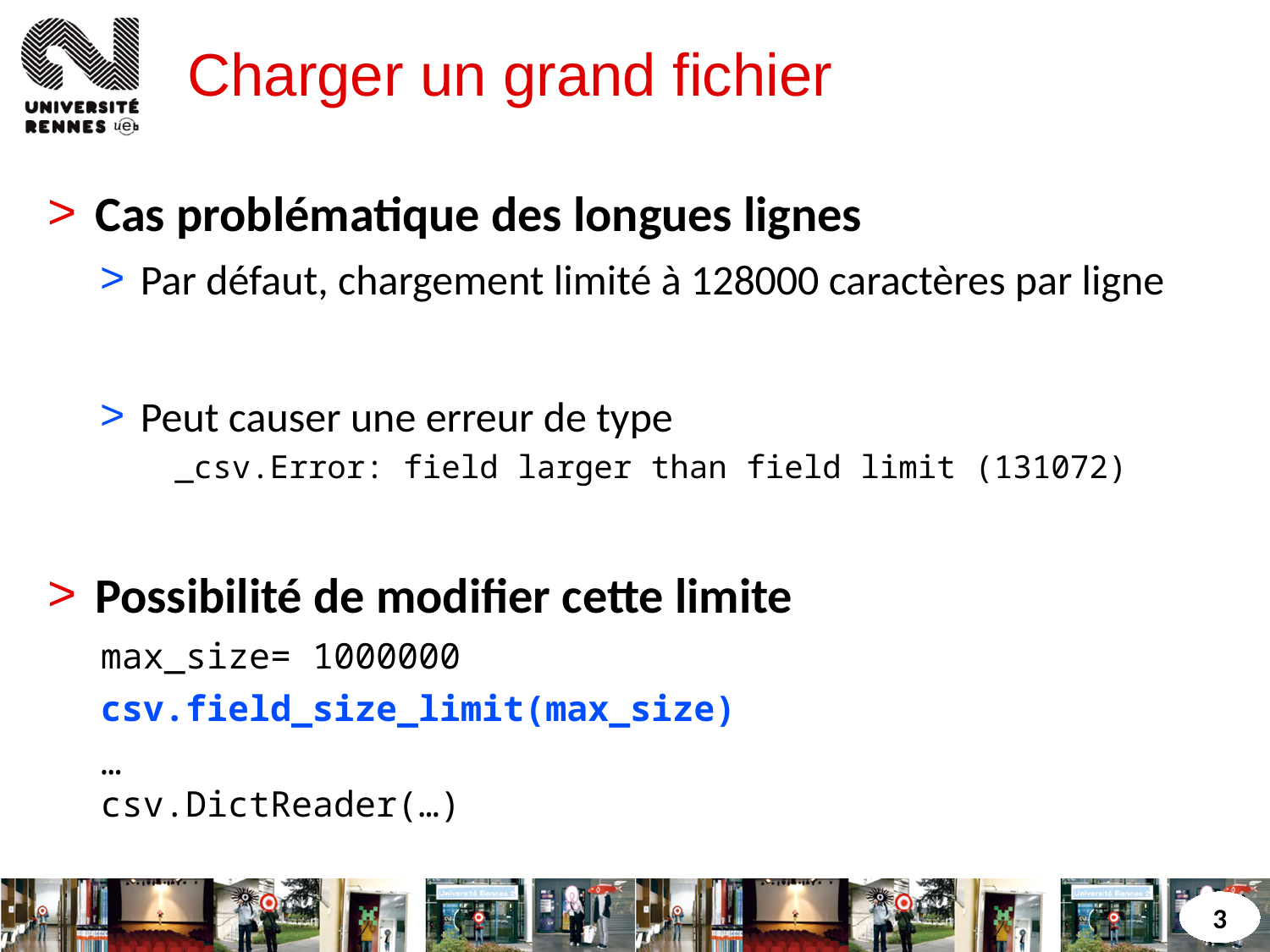

# Charger un grand fichier
Cas problématique des longues lignes
Par défaut, chargement limité à 128000 caractères par ligne

Peut causer une erreur de type
_csv.Error: field larger than field limit (131072)

Possibilité de modifier cette limite
max_size= 1000000
csv.field_size_limit(max_size)
…
csv.DictReader(…)

3